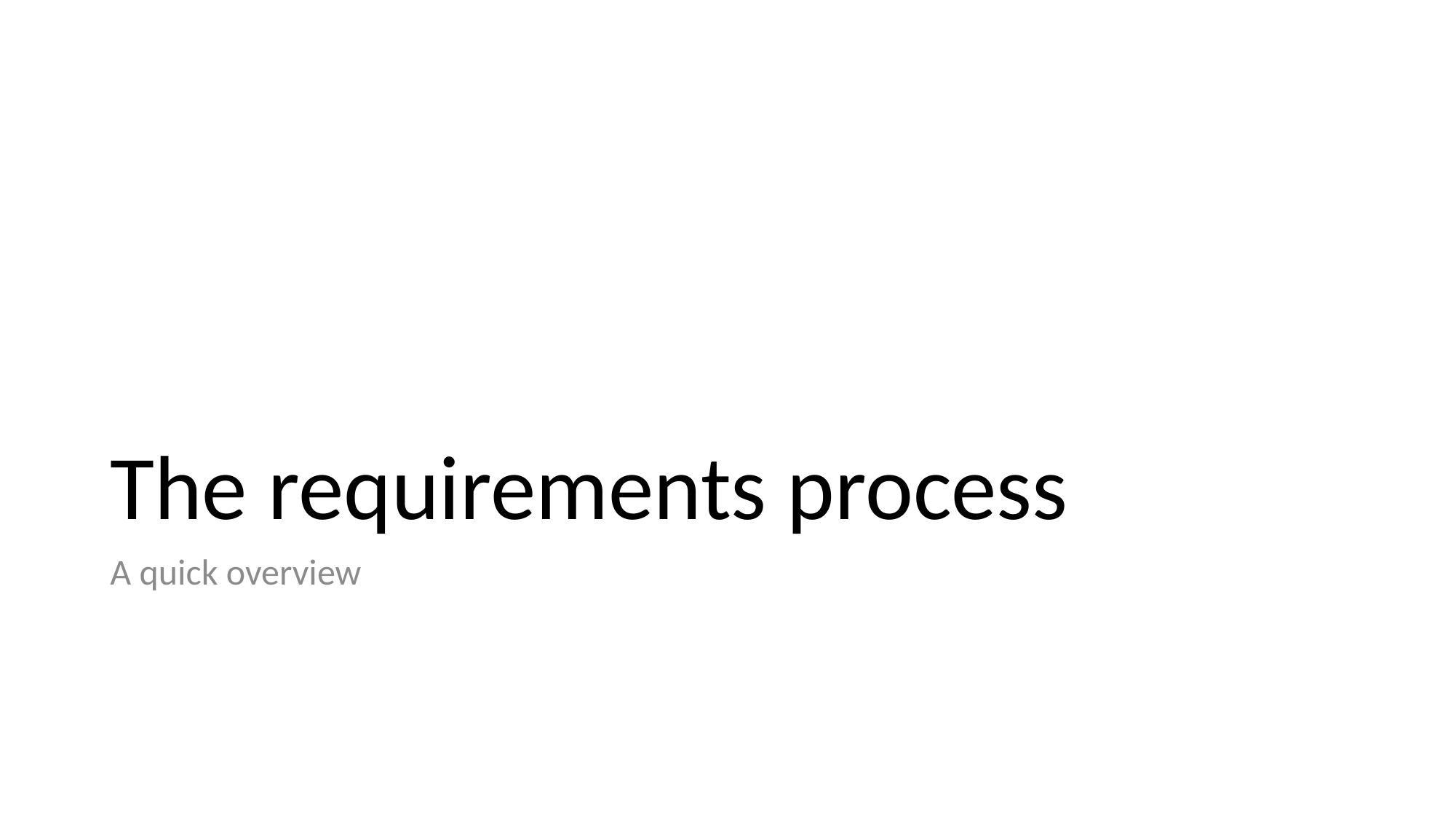

# The requirements process
A quick overview